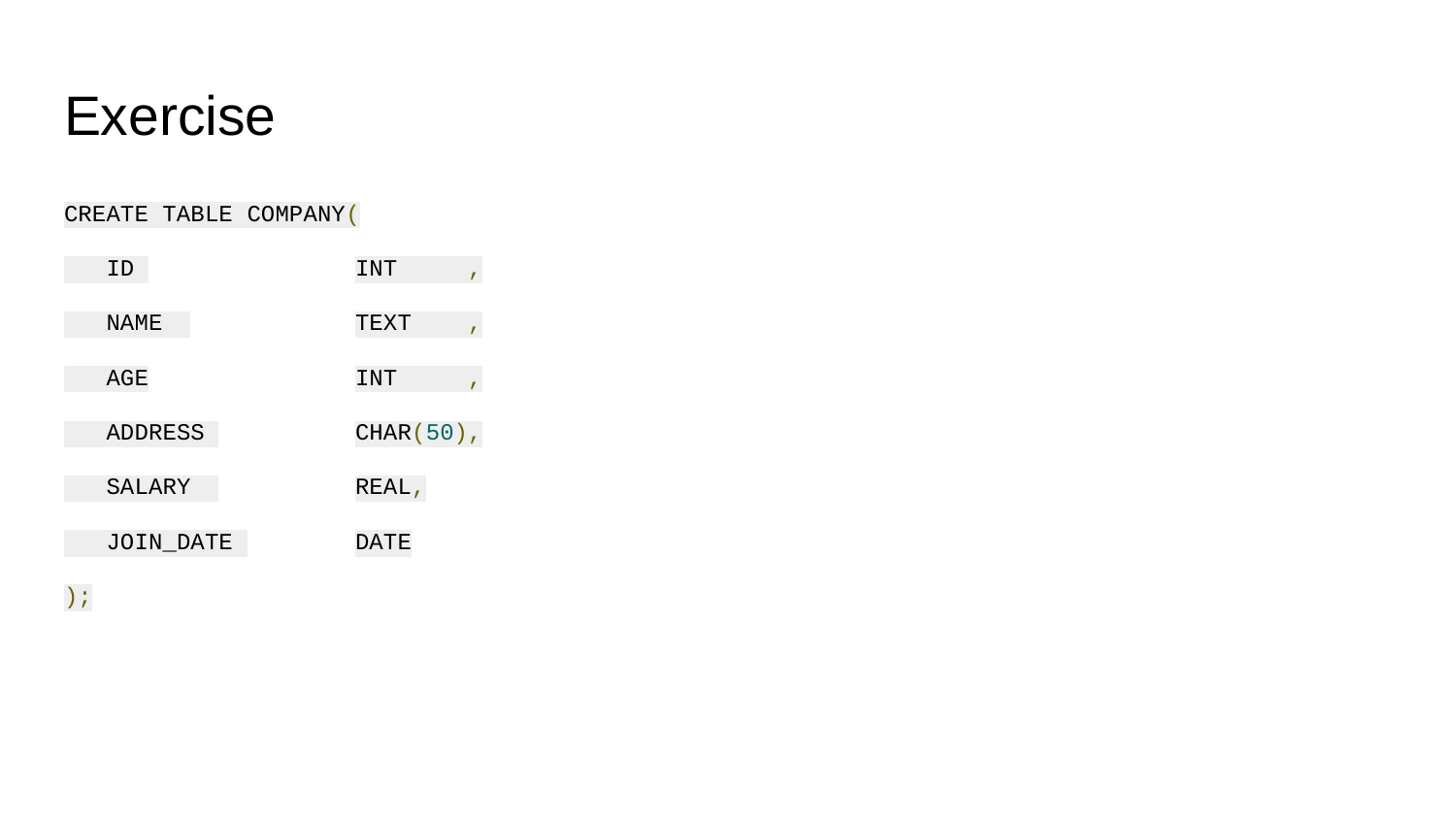

# Exercise
CREATE TABLE COMPANY(
   ID 		INT     ,
   NAME  		TEXT    ,
   AGE		INT     ,
   ADDRESS 	CHAR(50),
   SALARY  	REAL,
   JOIN_DATE 	DATE
);